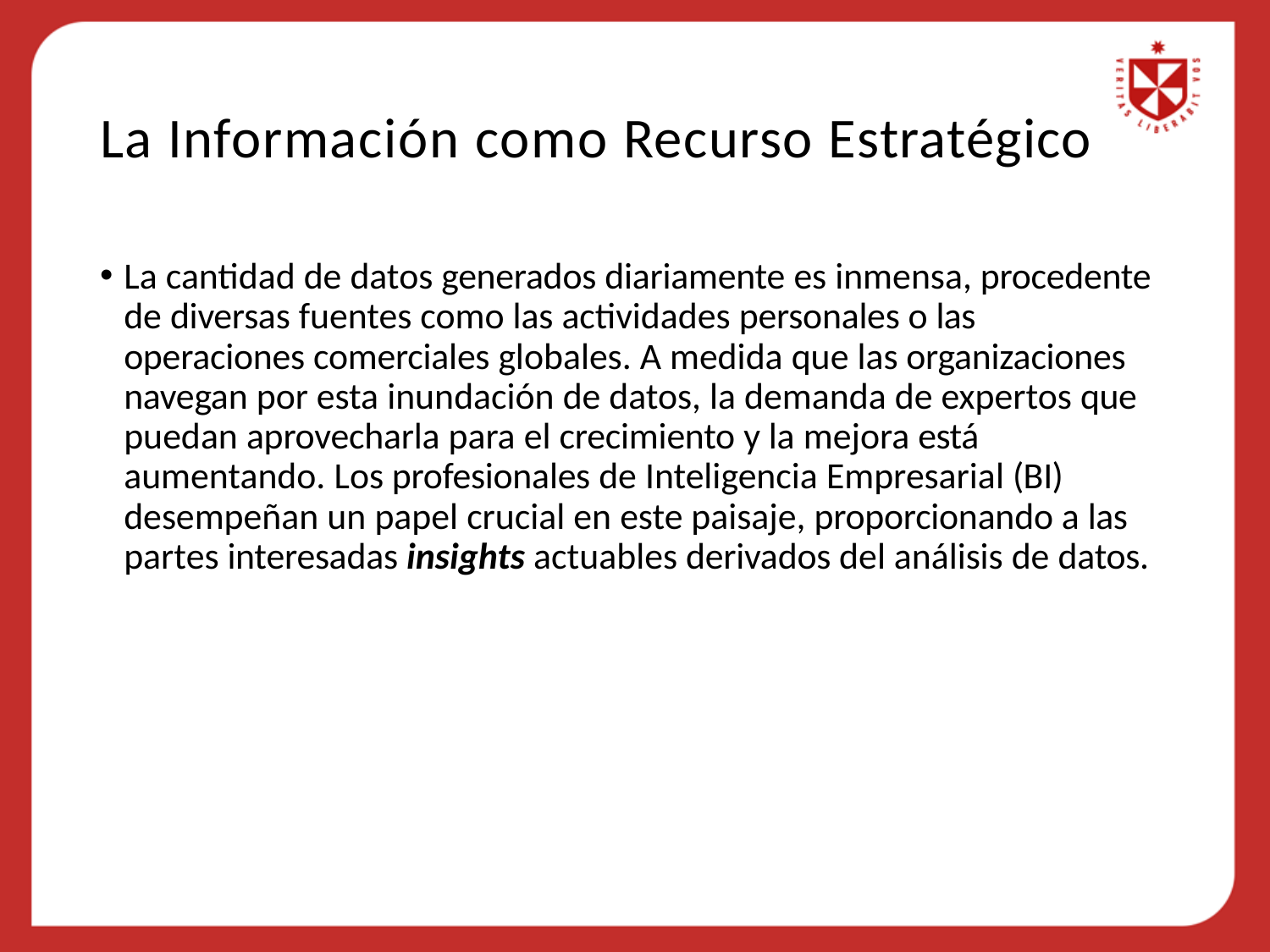

# La Información como Recurso Estratégico
La cantidad de datos generados diariamente es inmensa, procedente de diversas fuentes como las actividades personales o las operaciones comerciales globales. A medida que las organizaciones navegan por esta inundación de datos, la demanda de expertos que puedan aprovecharla para el crecimiento y la mejora está aumentando. Los profesionales de Inteligencia Empresarial (BI) desempeñan un papel crucial en este paisaje, proporcionando a las partes interesadas insights actuables derivados del análisis de datos.